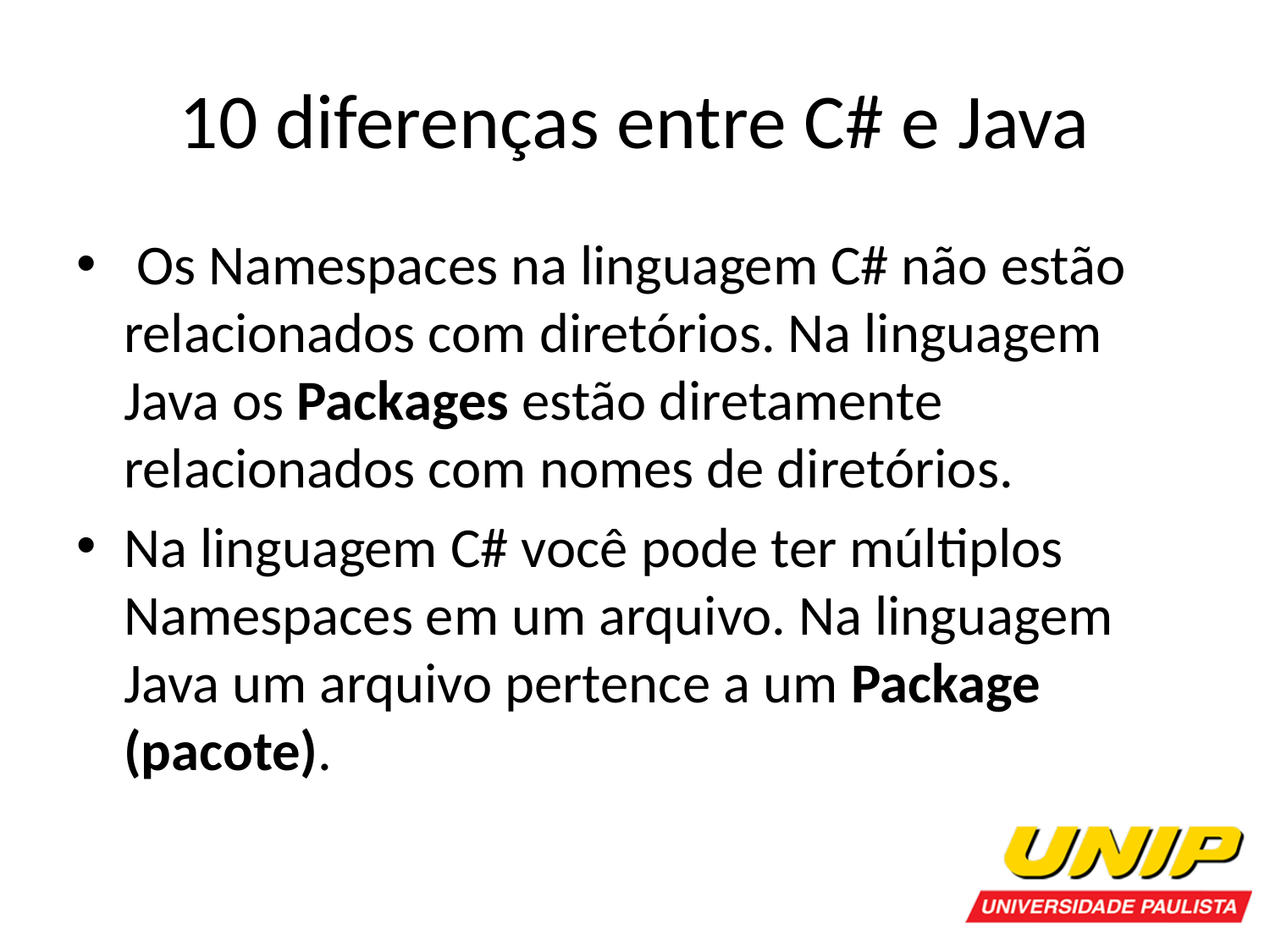

# 10 diferenças entre C# e Java
 Os Namespaces na linguagem C# não estão relacionados com diretórios. Na linguagem Java os Packages estão diretamente relacionados com nomes de diretórios.
Na linguagem C# você pode ter múltiplos Namespaces em um arquivo. Na linguagem Java um arquivo pertence a um Package (pacote).